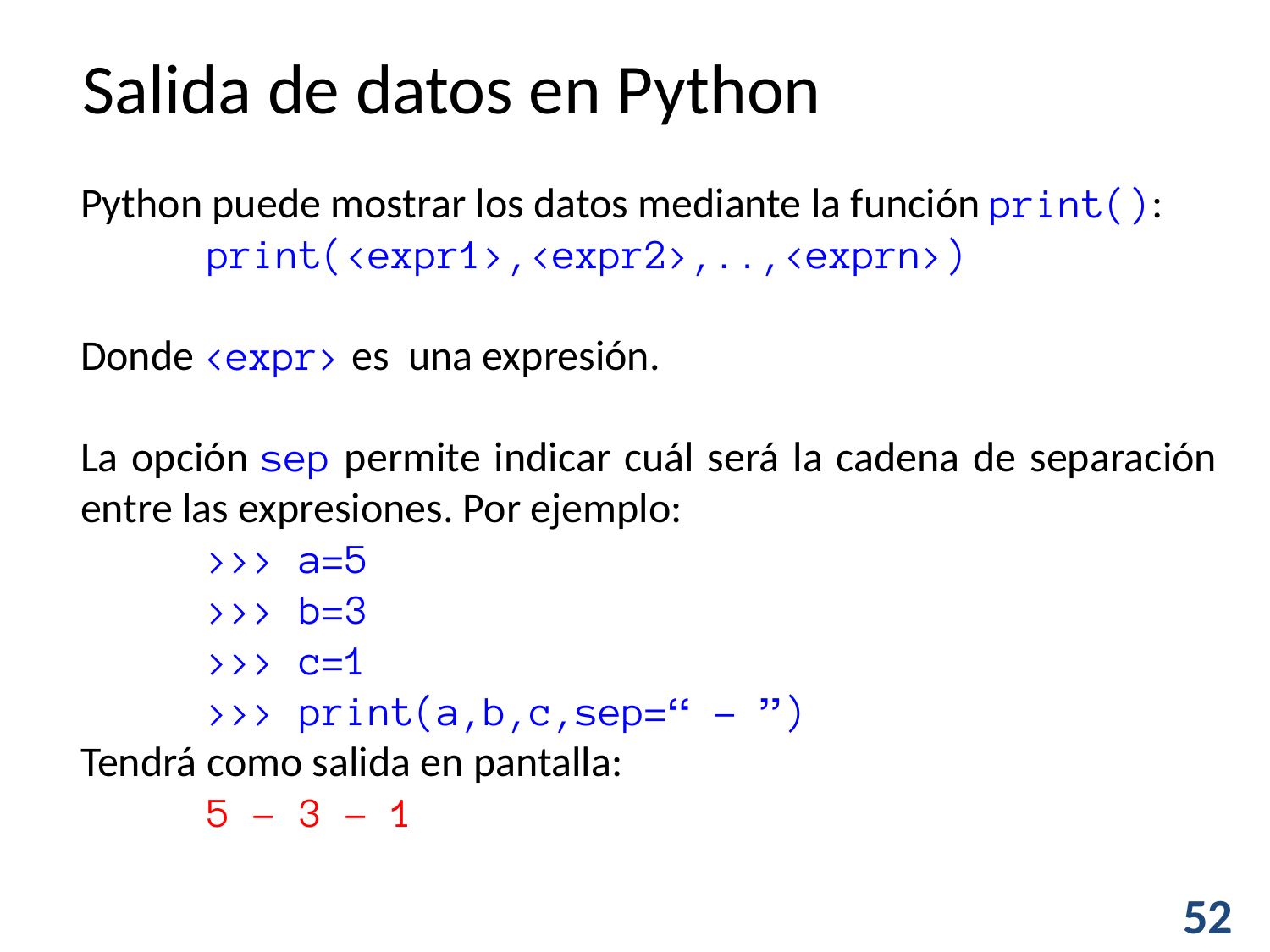

Salida de datos en Python
Python puede mostrar los datos mediante la función print():
	print(<expr1>,<expr2>,..,<exprn>)

Donde <expr> es  una expresión.

La opción sep permite indicar cuál será la cadena de separación entre las expresiones. Por ejemplo:
	>>> a=5
	>>> b=3
	>>> c=1
	>>> print(a,b,c,sep=“ - ”)
Tendrá como salida en pantalla:
	5 - 3 - 1
52